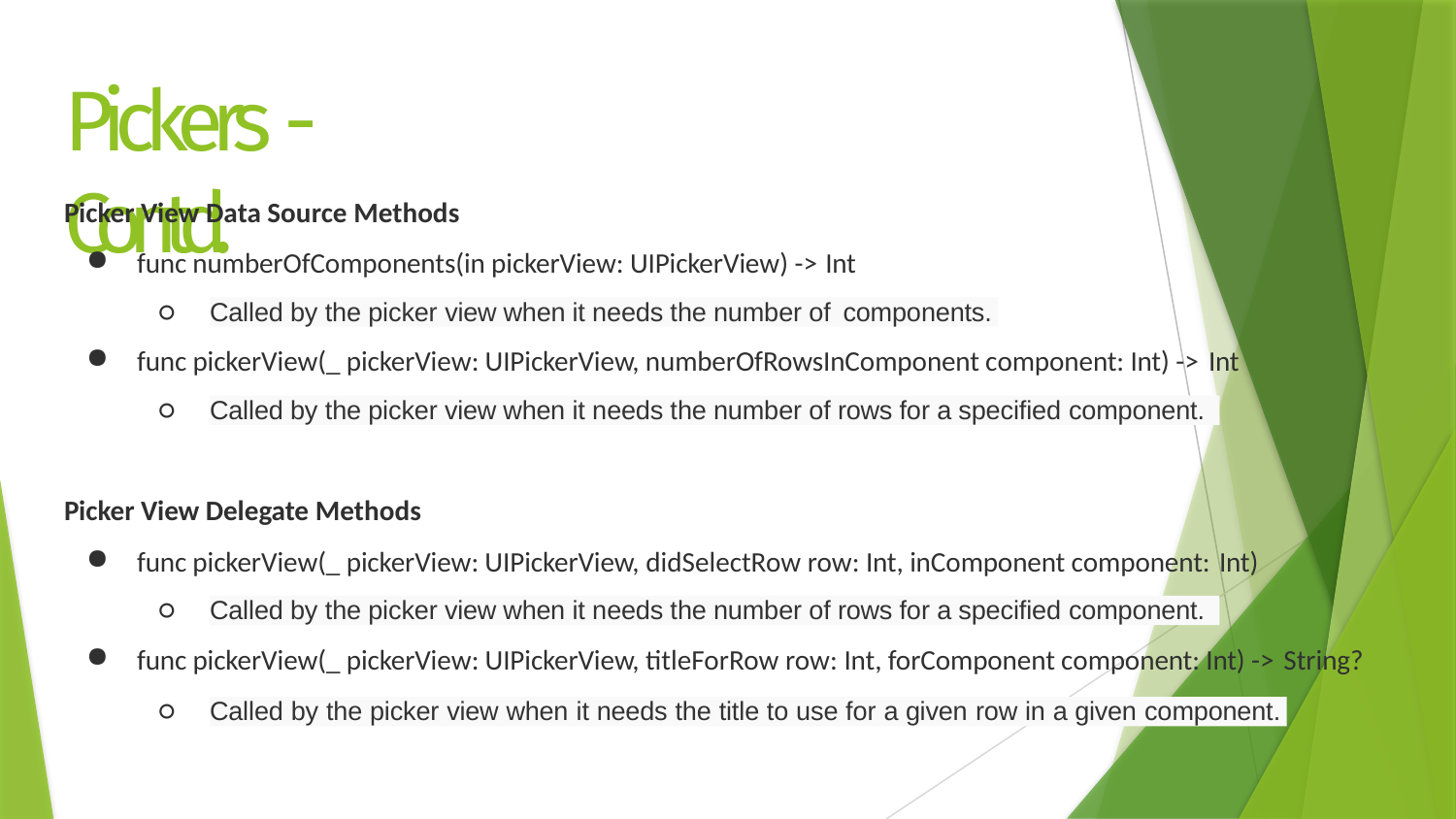

# Pickers - Contd.
Picker View Data Source Methods
func numberOfComponents(in pickerView: UIPickerView) -> Int
○
Called by the picker view when it needs the number of components.
func pickerView(_ pickerView: UIPickerView, numberOfRowsInComponent component: Int) -> Int
○
Called by the picker view when it needs the number of rows for a specified component.
Picker View Delegate Methods
func pickerView(_ pickerView: UIPickerView, didSelectRow row: Int, inComponent component: Int)
○
Called by the picker view when it needs the number of rows for a specified component.
func pickerView(_ pickerView: UIPickerView, titleForRow row: Int, forComponent component: Int) -> String?
○
Called by the picker view when it needs the title to use for a given row in a given component.